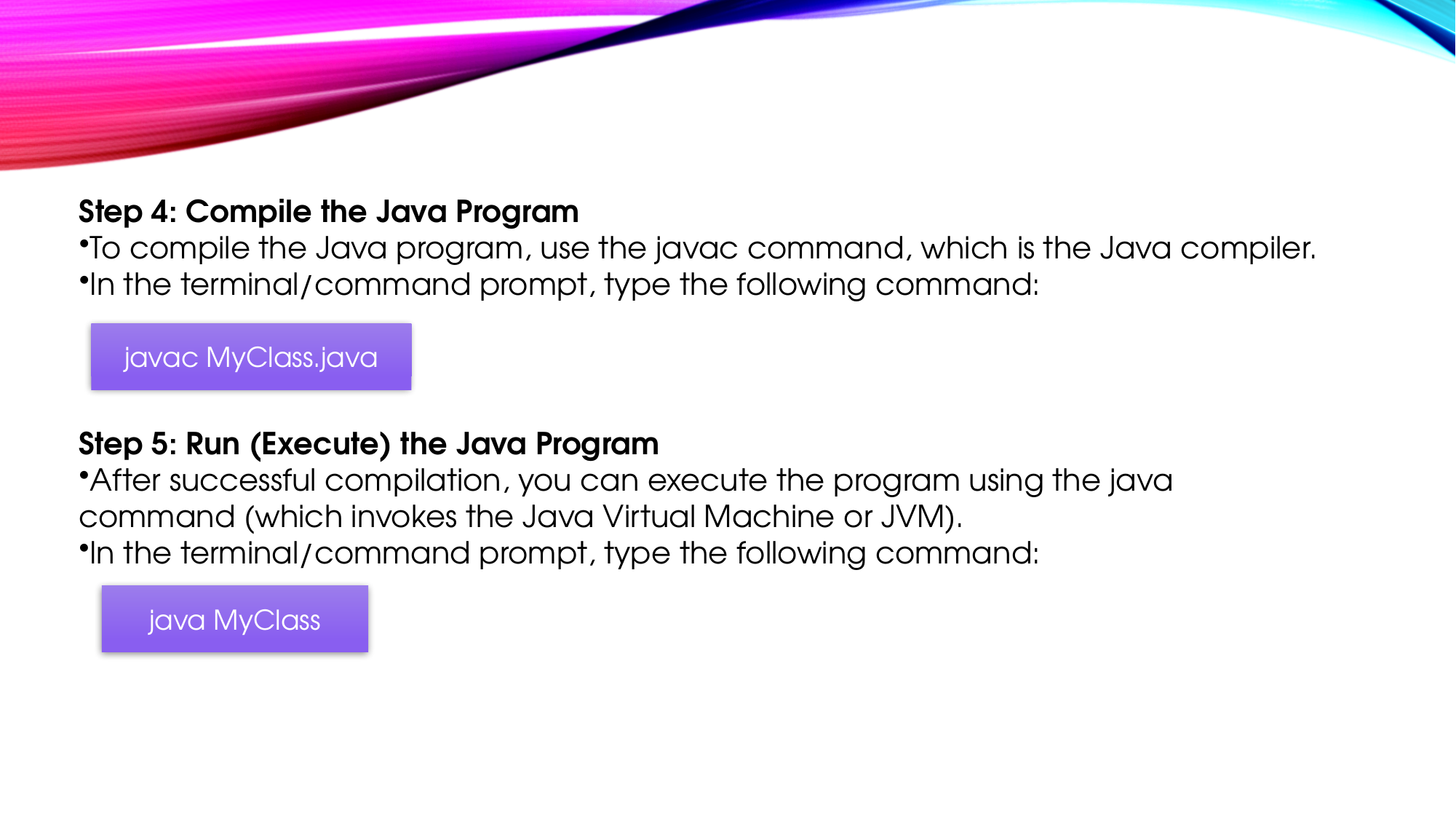

Step 4: Compile the Java Program
To compile the Java program, use the javac command, which is the Java compiler.
In the terminal/command prompt, type the following command:

javac MyClass.java
Step 5: Run (Execute) the Java Program
After successful compilation, you can execute the program using the java command (which invokes the Java Virtual Machine or JVM).
In the terminal/command prompt, type the following command:

java MyClass